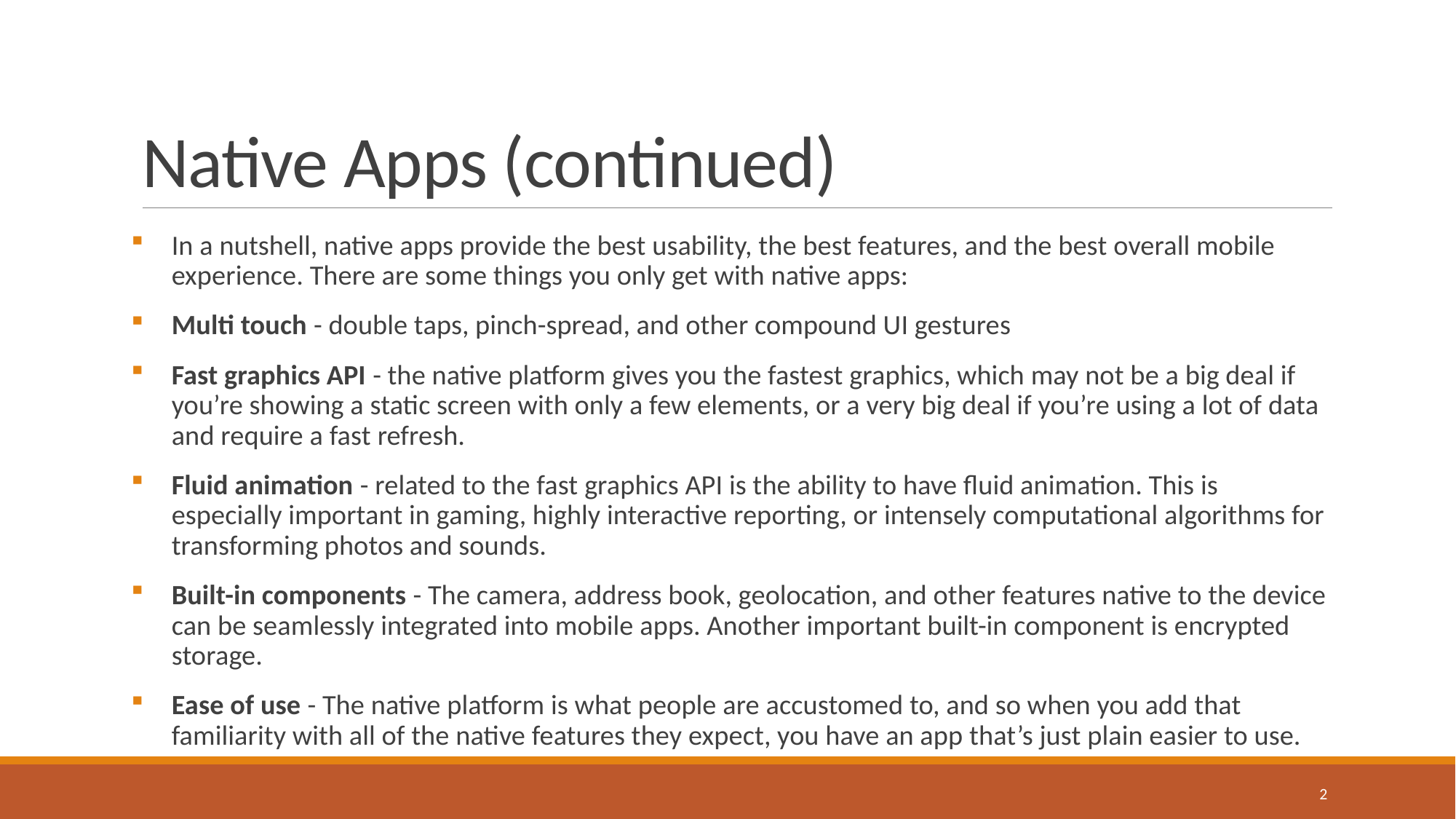

# Native Apps (continued)
In a nutshell, native apps provide the best usability, the best features, and the best overall mobile experience. There are some things you only get with native apps:
Multi touch - double taps, pinch-spread, and other compound UI gestures
Fast graphics API - the native platform gives you the fastest graphics, which may not be a big deal if you’re showing a static screen with only a few elements, or a very big deal if you’re using a lot of data and require a fast refresh.
Fluid animation - related to the fast graphics API is the ability to have fluid animation. This is especially important in gaming, highly interactive reporting, or intensely computational algorithms for transforming photos and sounds.
Built-in components - The camera, address book, geolocation, and other features native to the device can be seamlessly integrated into mobile apps. Another important built-in component is encrypted storage.
Ease of use - The native platform is what people are accustomed to, and so when you add that familiarity with all of the native features they expect, you have an app that’s just plain easier to use.
2